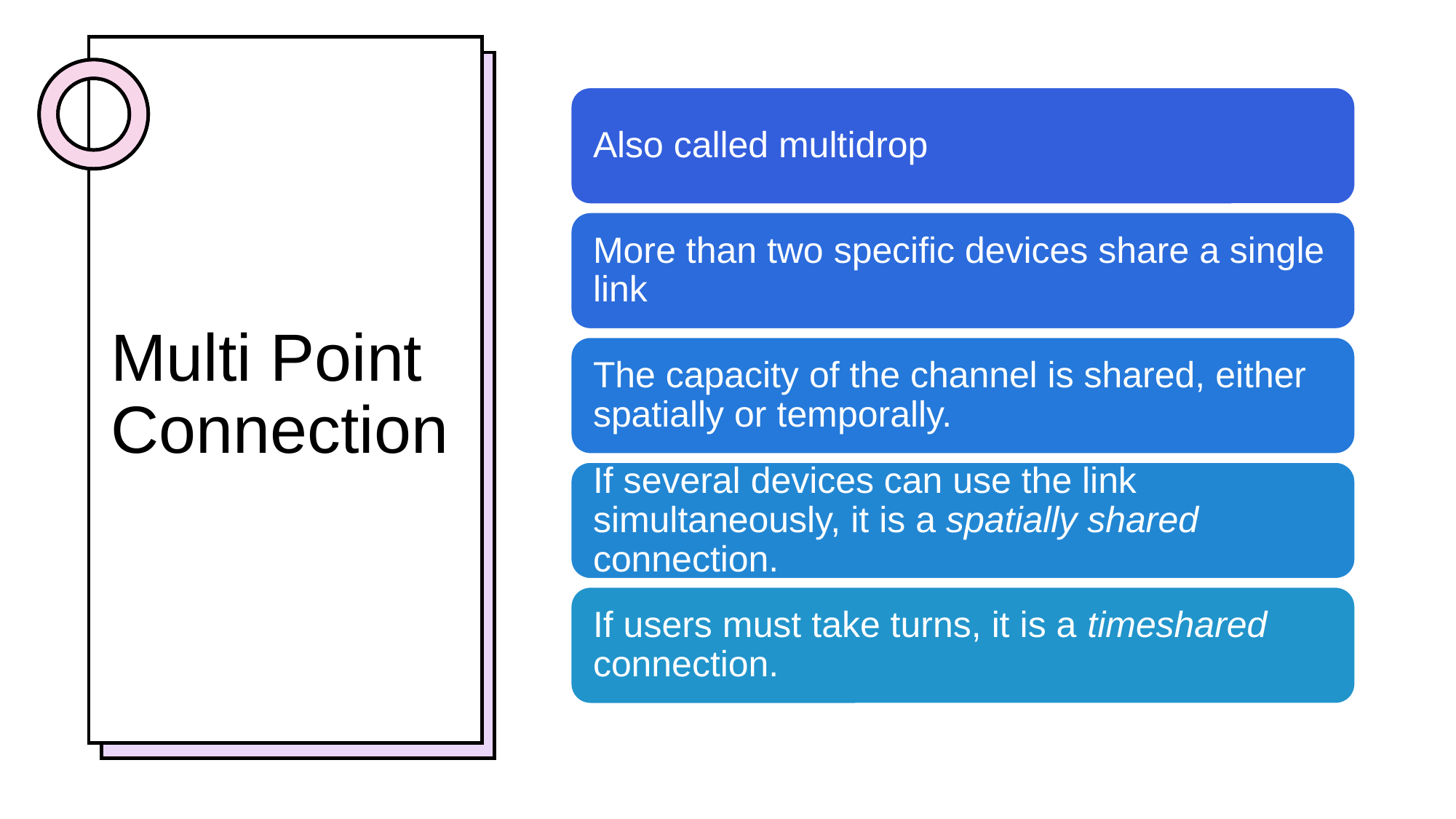

Also called multidrop
More than two specific devices share a single link
The capacity of the channel is shared, either spatially or temporally.
If several devices can use the link simultaneously, it is a spatially shared connection.
If users must take turns, it is a timeshared connection.

# Multi Point Connection